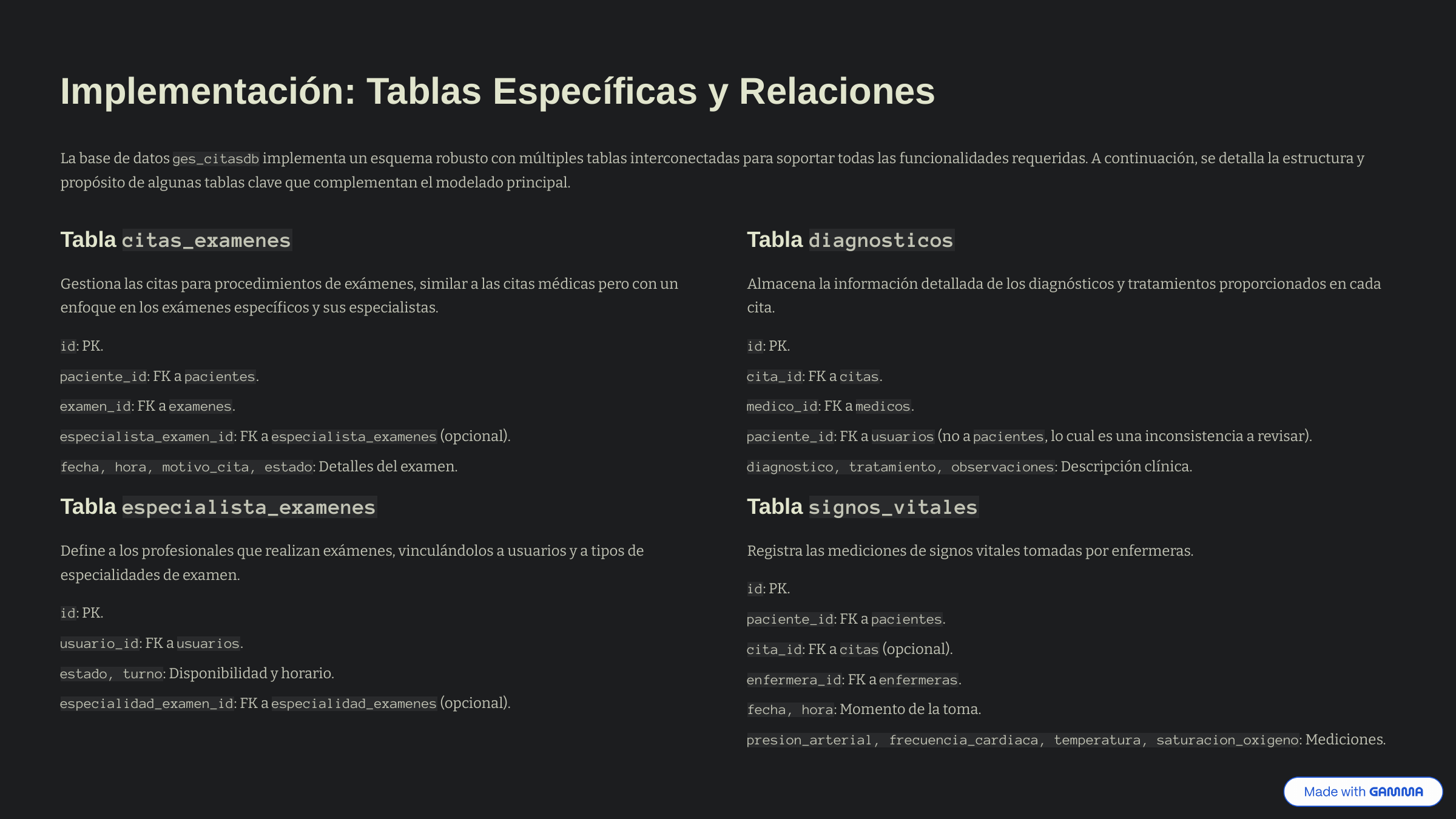

Implementación: Tablas Específicas y Relaciones
La base de datos ges_citasdb implementa un esquema robusto con múltiples tablas interconectadas para soportar todas las funcionalidades requeridas. A continuación, se detalla la estructura y propósito de algunas tablas clave que complementan el modelado principal.
Tabla citas_examenes
Tabla diagnosticos
Gestiona las citas para procedimientos de exámenes, similar a las citas médicas pero con un enfoque en los exámenes específicos y sus especialistas.
Almacena la información detallada de los diagnósticos y tratamientos proporcionados en cada cita.
id: PK.
id: PK.
paciente_id: FK a pacientes.
cita_id: FK a citas.
examen_id: FK a examenes.
medico_id: FK a medicos.
especialista_examen_id: FK a especialista_examenes (opcional).
paciente_id: FK a usuarios (no a pacientes, lo cual es una inconsistencia a revisar).
fecha, hora, motivo_cita, estado: Detalles del examen.
diagnostico, tratamiento, observaciones: Descripción clínica.
Tabla especialista_examenes
Tabla signos_vitales
Define a los profesionales que realizan exámenes, vinculándolos a usuarios y a tipos de especialidades de examen.
Registra las mediciones de signos vitales tomadas por enfermeras.
id: PK.
id: PK.
paciente_id: FK a pacientes.
usuario_id: FK a usuarios.
cita_id: FK a citas (opcional).
estado, turno: Disponibilidad y horario.
enfermera_id: FK a enfermeras.
especialidad_examen_id: FK a especialidad_examenes (opcional).
fecha, hora: Momento de la toma.
presion_arterial, frecuencia_cardiaca, temperatura, saturacion_oxigeno: Mediciones.